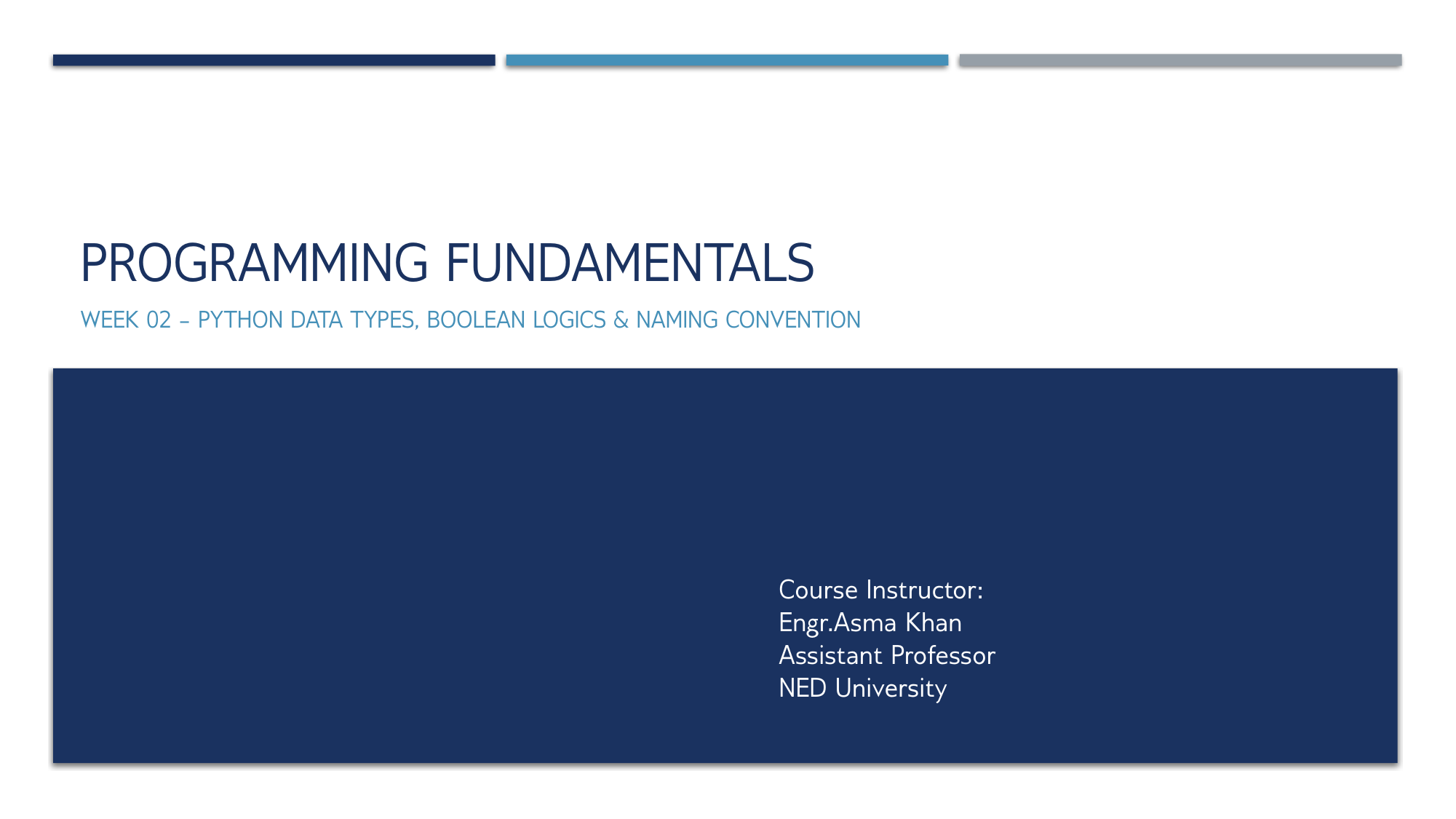

# Programming fundamentals
Week 02 – Python data types, Boolean logics & Naming convention
Course Instructor:
Engr.Asma Khan
Assistant Professor
NED University